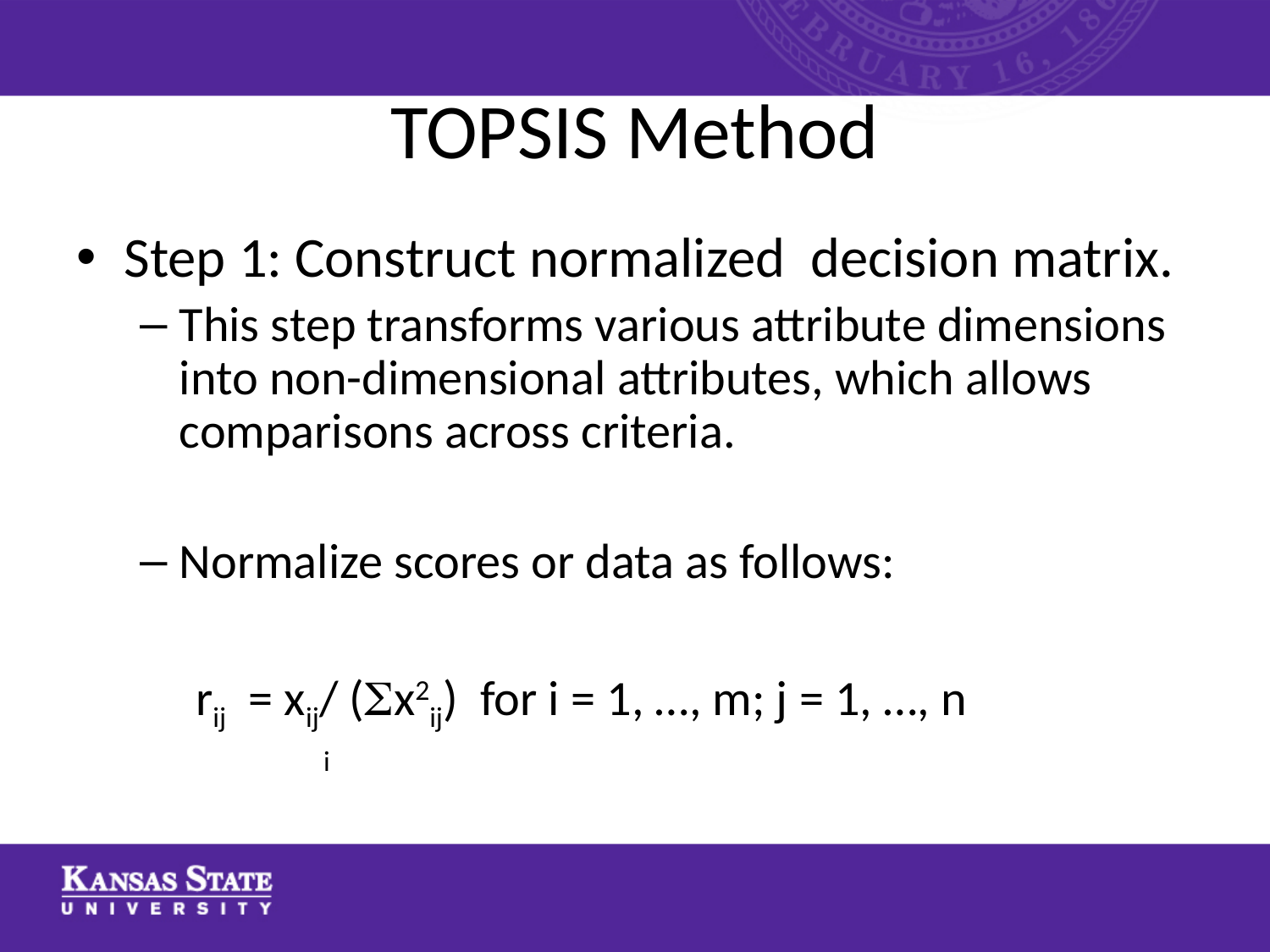

# TOPSIS Method
Step 1: Construct normalized  decision matrix.
This step transforms various attribute dimensions into non-dimensional attributes, which allows comparisons across criteria.

Normalize scores or data as follows:

     rij  = xij/ (Σx2ij)  for i = 1, …, m; j = 1, …, n
                            i